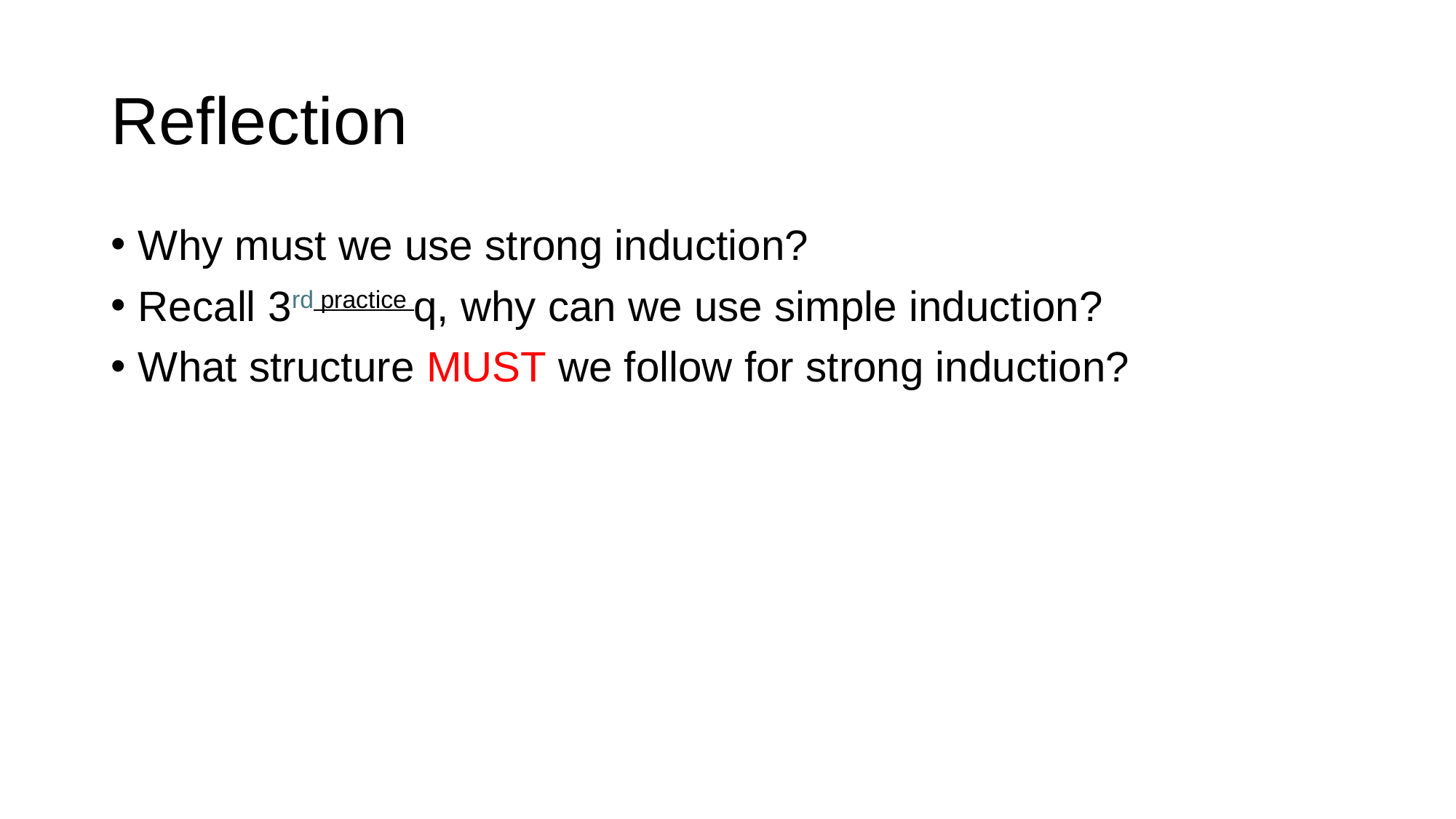

# Reflection
Why must we use strong induction?
Recall 3rd practice q, why can we use simple induction?
What structure MUST we follow for strong induction?